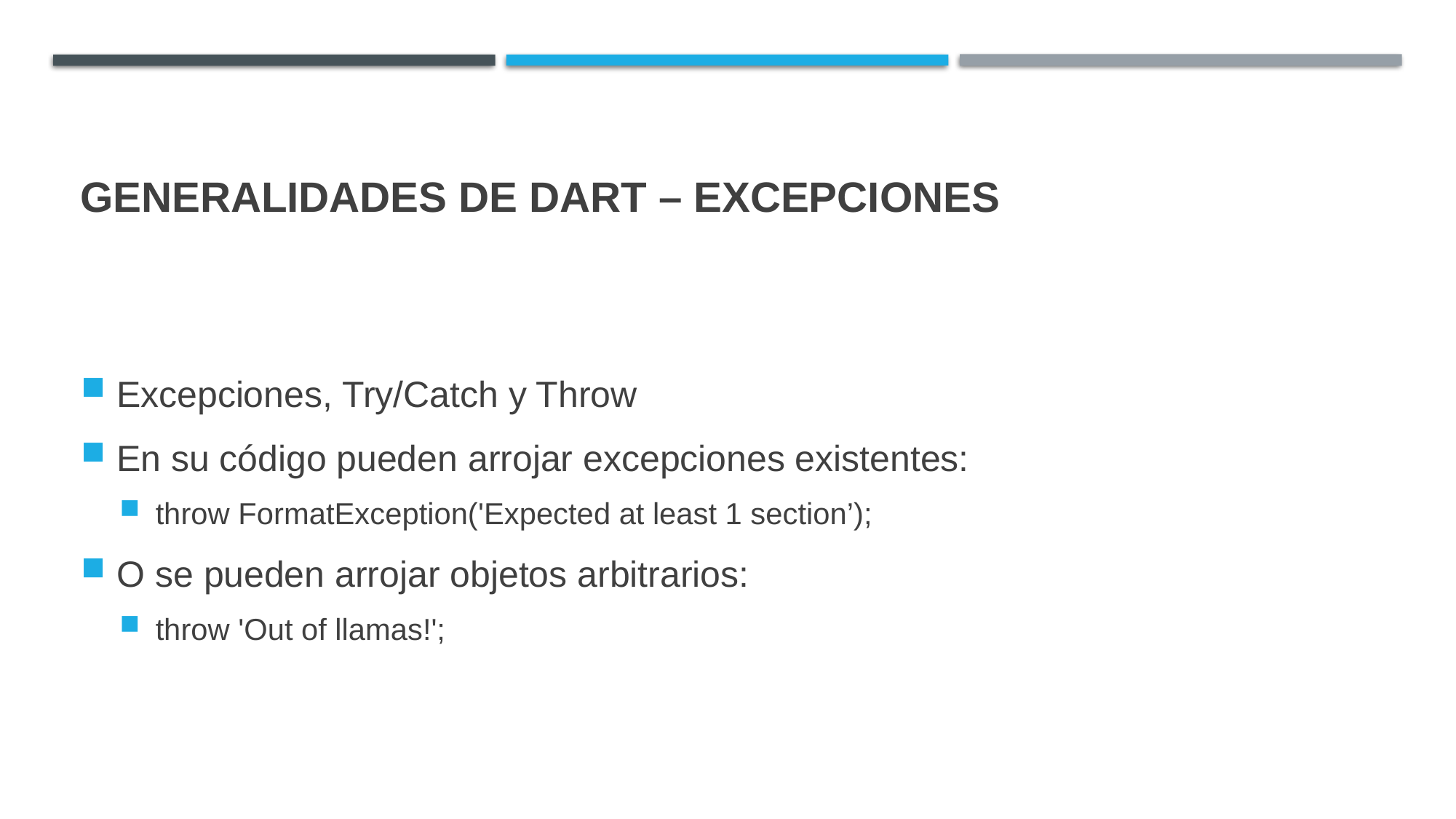

# Generalidades de Dart – Excepciones
Excepciones, Try/Catch y Throw
En su código pueden arrojar excepciones existentes:
throw FormatException('Expected at least 1 section’);
O se pueden arrojar objetos arbitrarios:
throw 'Out of llamas!';